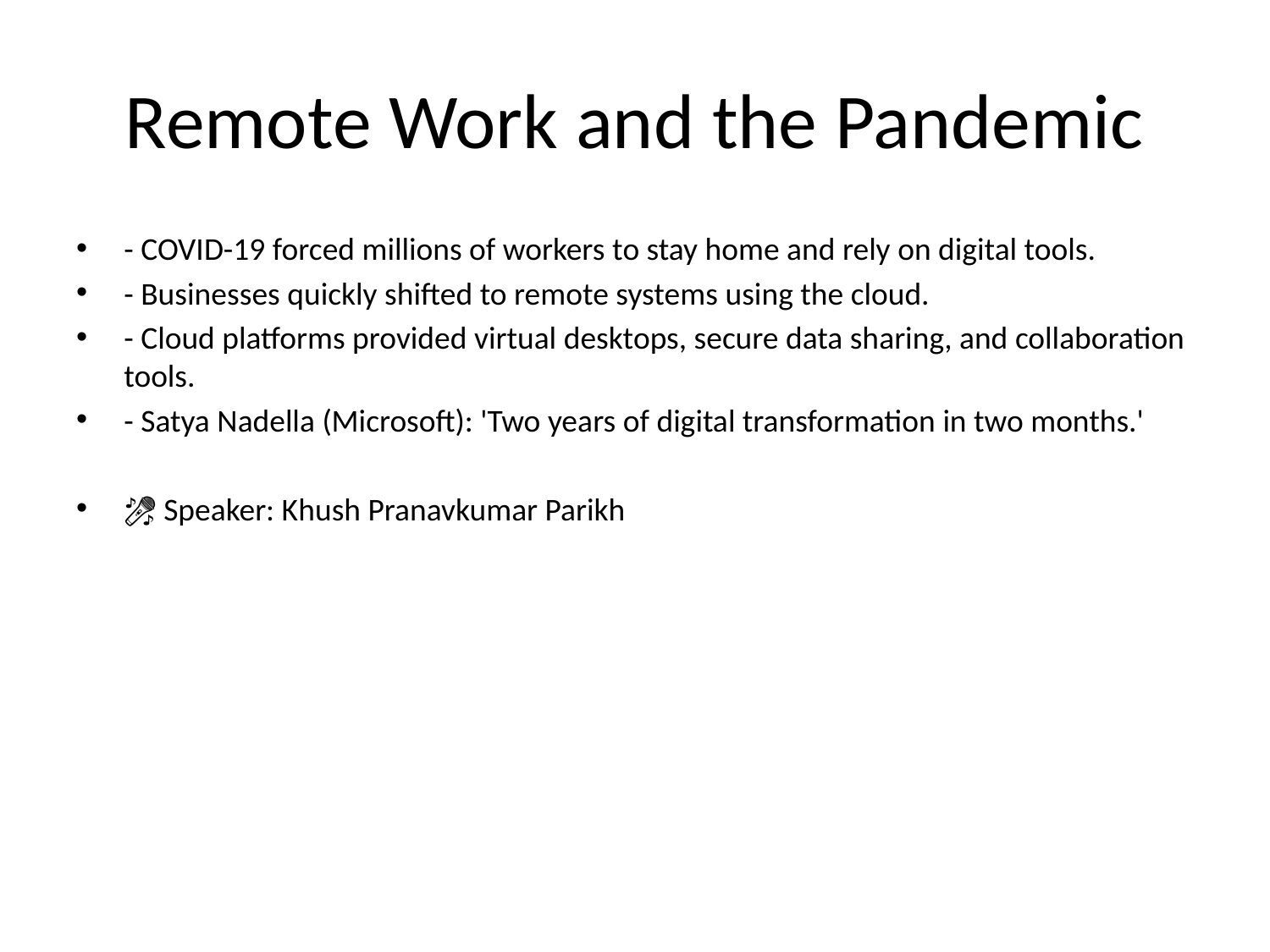

# Remote Work and the Pandemic
- COVID-19 forced millions of workers to stay home and rely on digital tools.
- Businesses quickly shifted to remote systems using the cloud.
- Cloud platforms provided virtual desktops, secure data sharing, and collaboration tools.
- Satya Nadella (Microsoft): 'Two years of digital transformation in two months.'

🎤 Speaker: Khush Pranavkumar Parikh